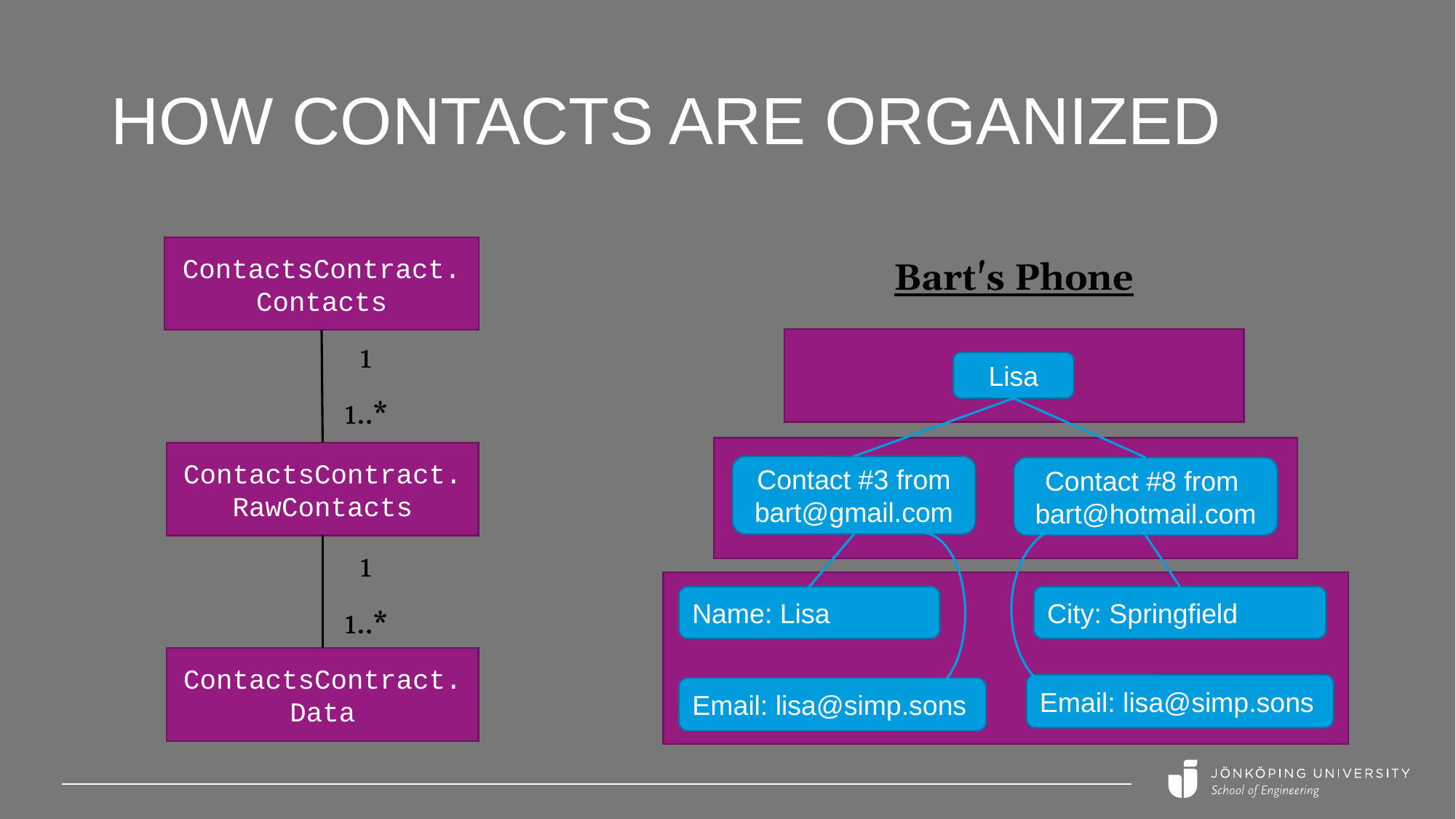

# How contacts are organized
ContactsContract.Contacts
Bart's Phone

1
Lisa
1..*

ContactsContract.RawContacts
Contact #3 from
bart@gmail.com
Contact #8 from
bart@hotmail.com

1

Name: Lisa
City: Springfield
1..*
ContactsContract.Data
Email: lisa@simp.sons
Email: lisa@simp.sons